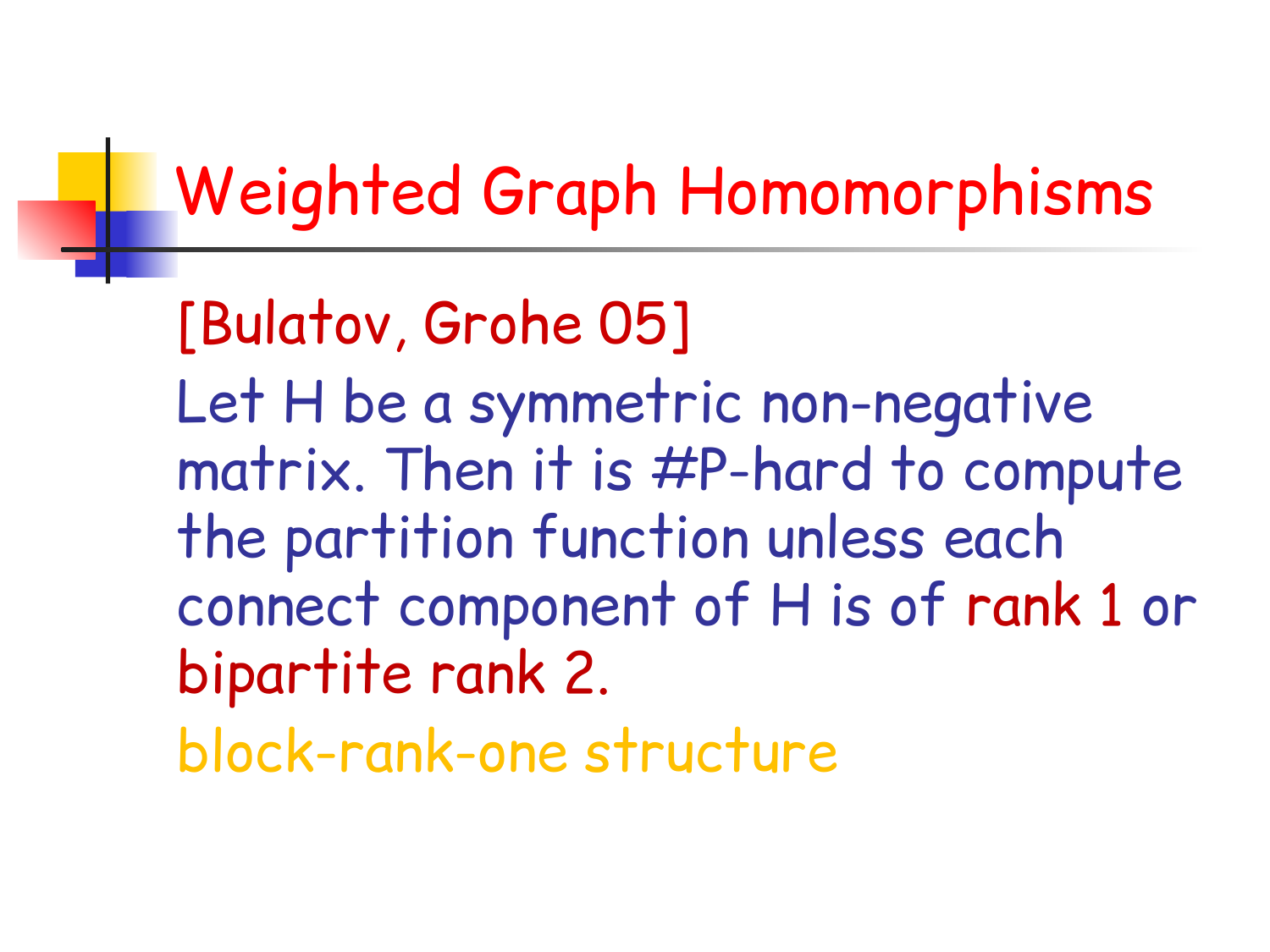

# Weighted Graph Homomorphisms
[Bulatov, Grohe 05]
Let H be a symmetric non-negative matrix. Then it is #P-hard to compute the partition function unless each connect component of H is of rank 1 or bipartite rank 2.
block-rank-one structure